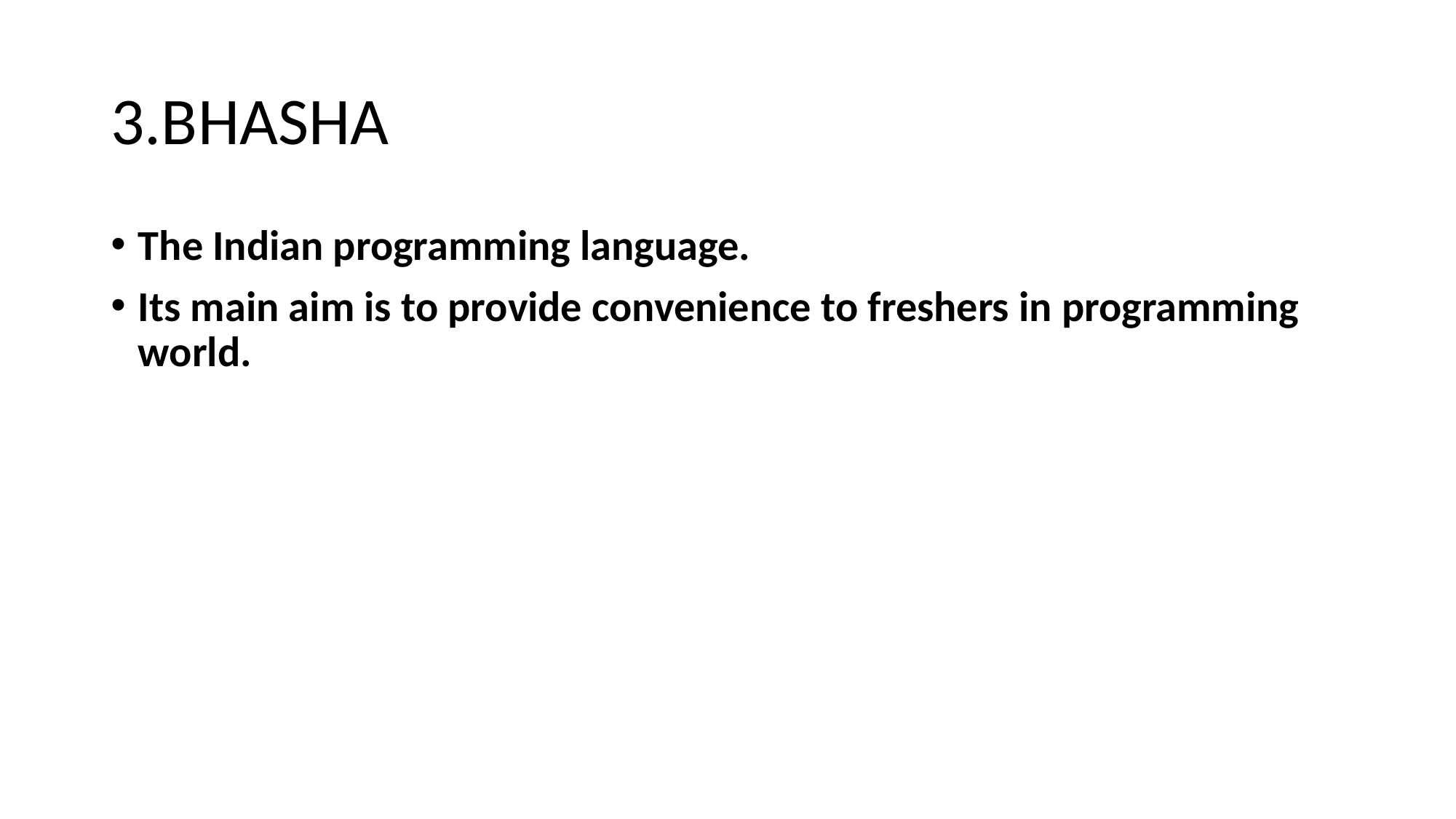

# 3.BHASHA
The Indian programming language.
Its main aim is to provide convenience to freshers in programming world.